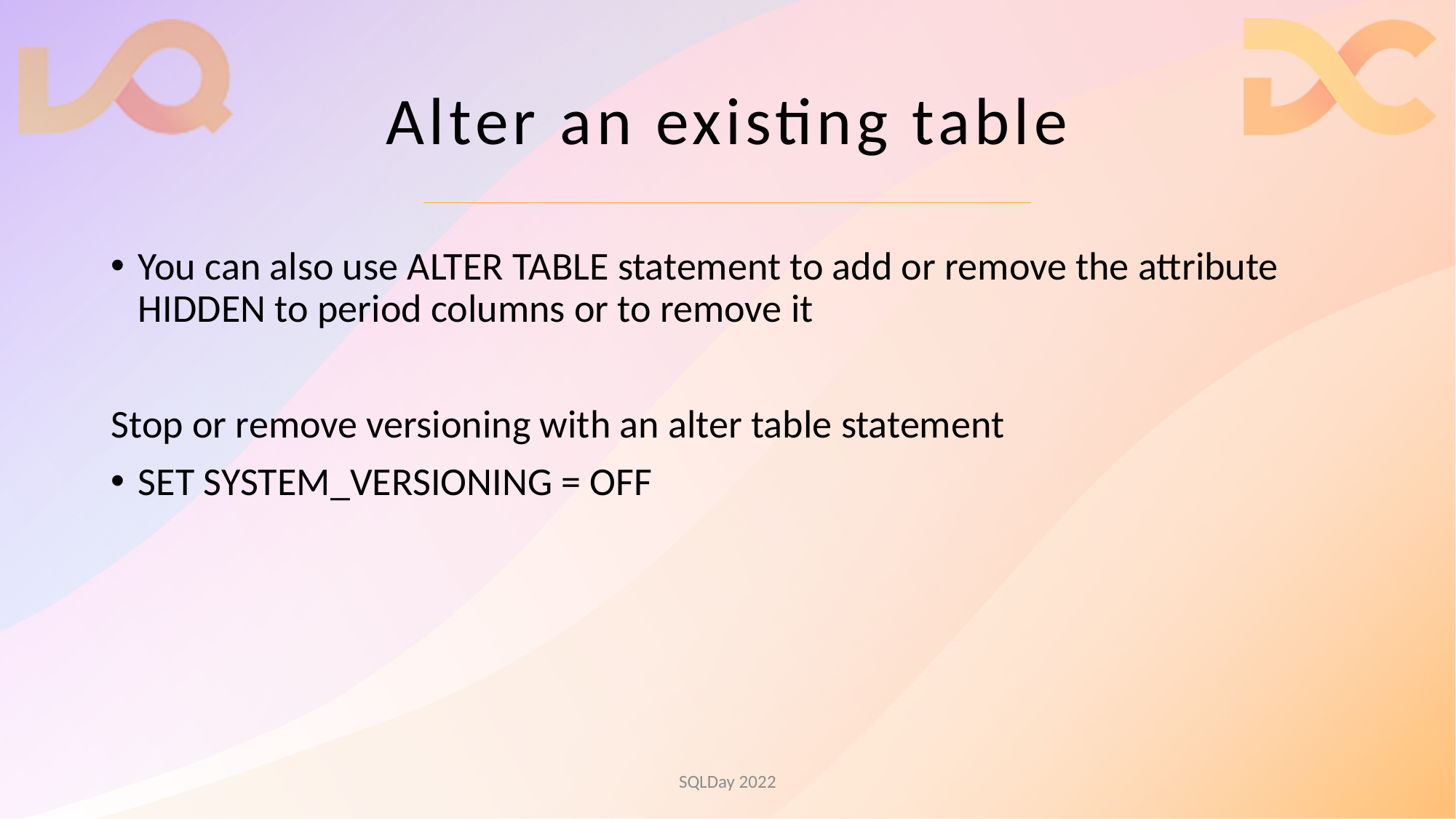

# Alter an existing table
You can also use ALTER TABLE statement to add or remove the attribute HIDDEN to period columns or to remove it

Stop or remove versioning with an alter table statement
SET SYSTEM_VERSIONING = OFF
SQLDay 2022